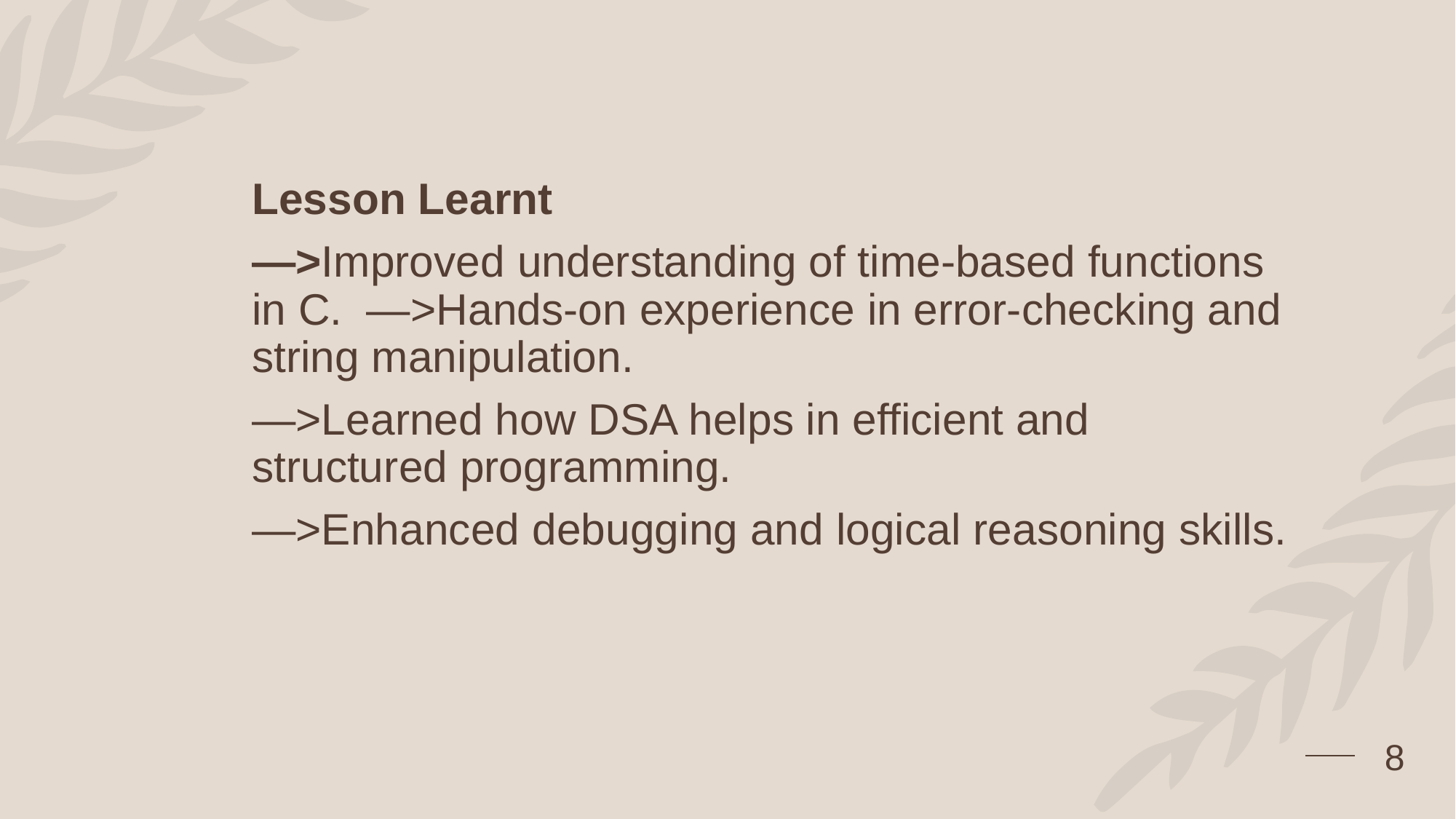

Lesson Learnt
—>Improved understanding of time-based functions in C.  —>Hands-on experience in error-checking and string manipulation.
—>Learned how DSA helps in efficient and structured programming.
—>Enhanced debugging and logical reasoning skills.

8